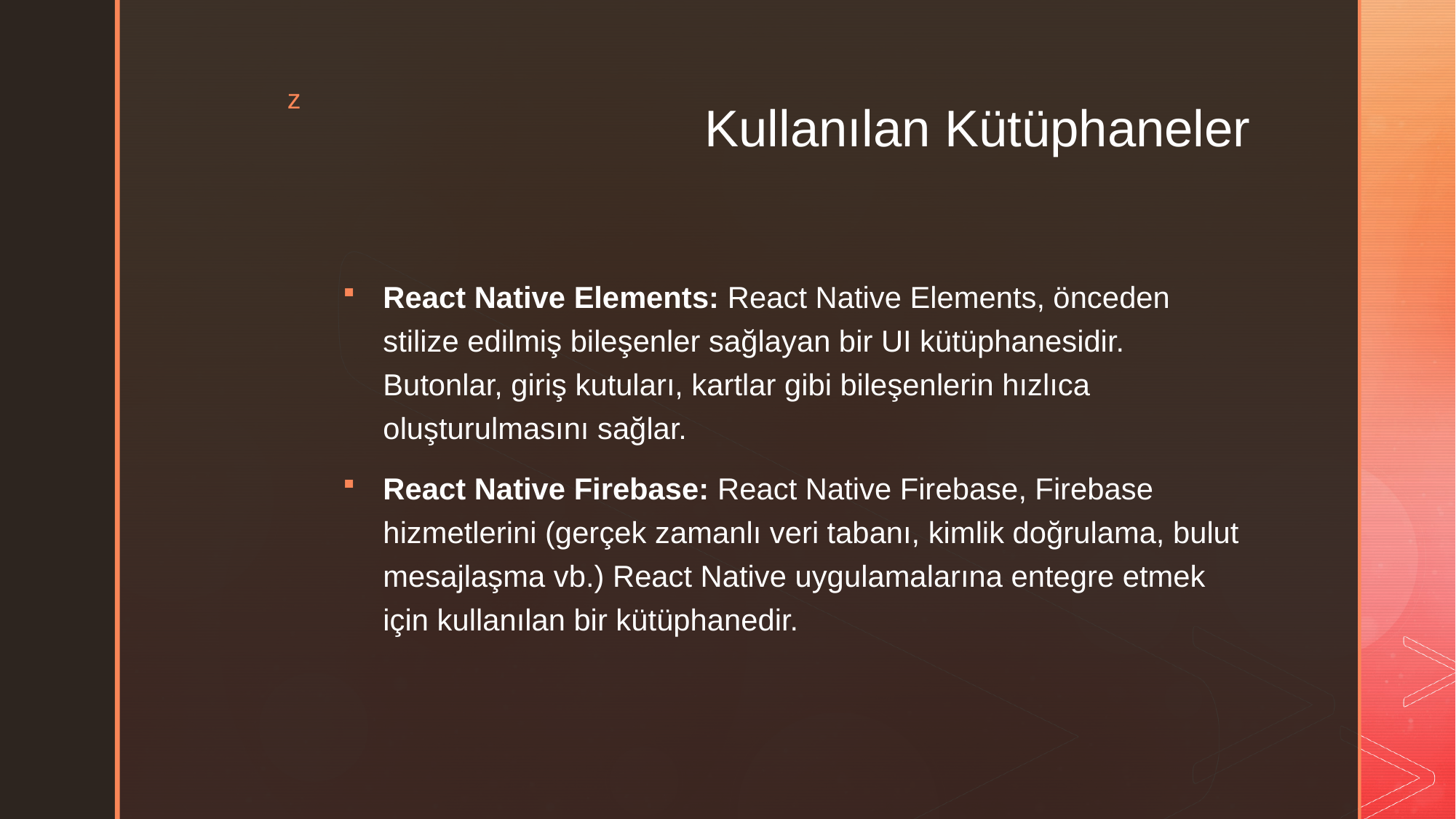

# Kullanılan Kütüphaneler
React Native Elements: React Native Elements, önceden stilize edilmiş bileşenler sağlayan bir UI kütüphanesidir. Butonlar, giriş kutuları, kartlar gibi bileşenlerin hızlıca oluşturulmasını sağlar.
React Native Firebase: React Native Firebase, Firebase hizmetlerini (gerçek zamanlı veri tabanı, kimlik doğrulama, bulut mesajlaşma vb.) React Native uygulamalarına entegre etmek için kullanılan bir kütüphanedir.